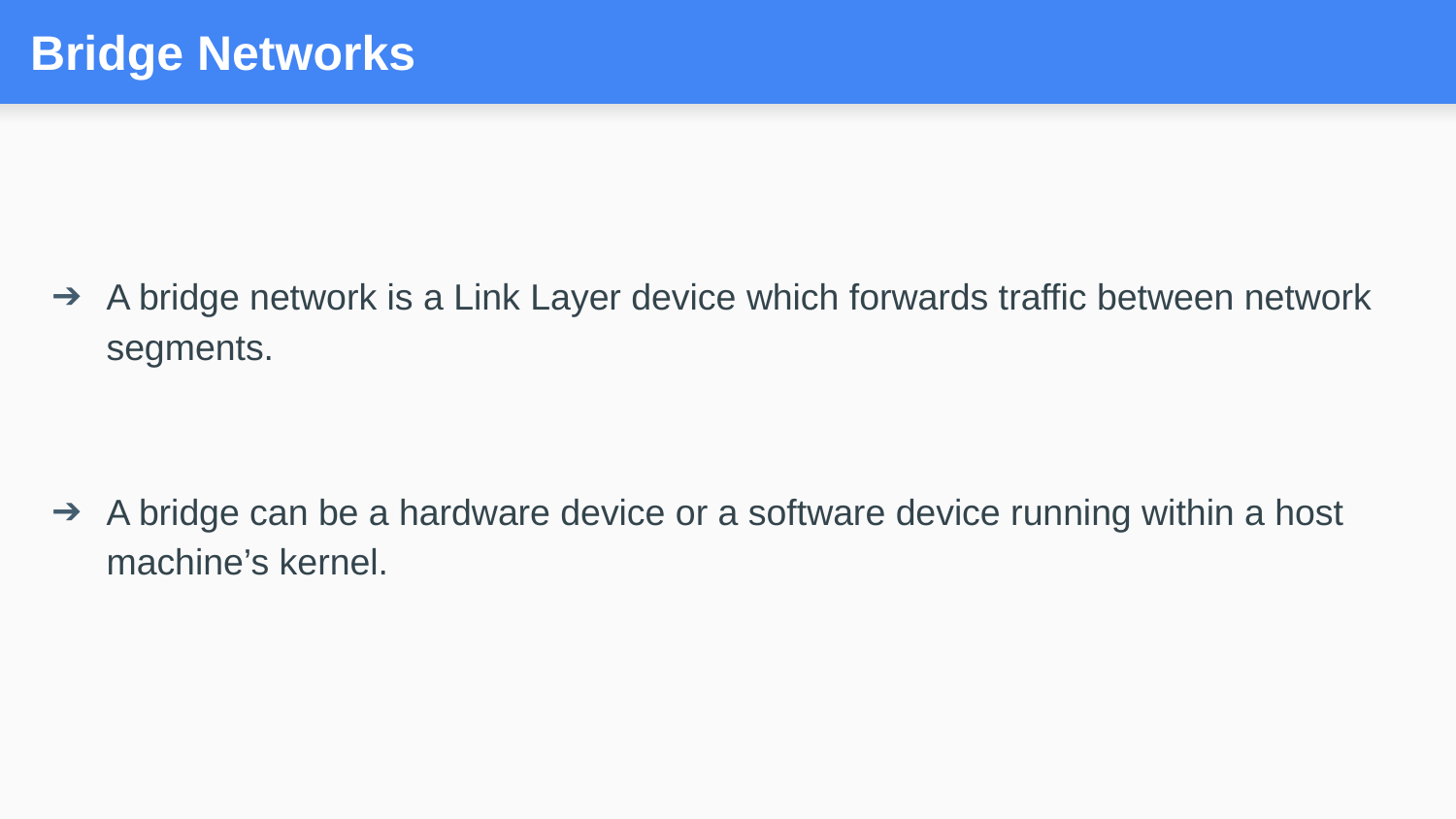

# Bridge Networks

A bridge network is a Link Layer device which forwards traffic between network segments.

A bridge can be a hardware device or a software device running within a host machine’s kernel.